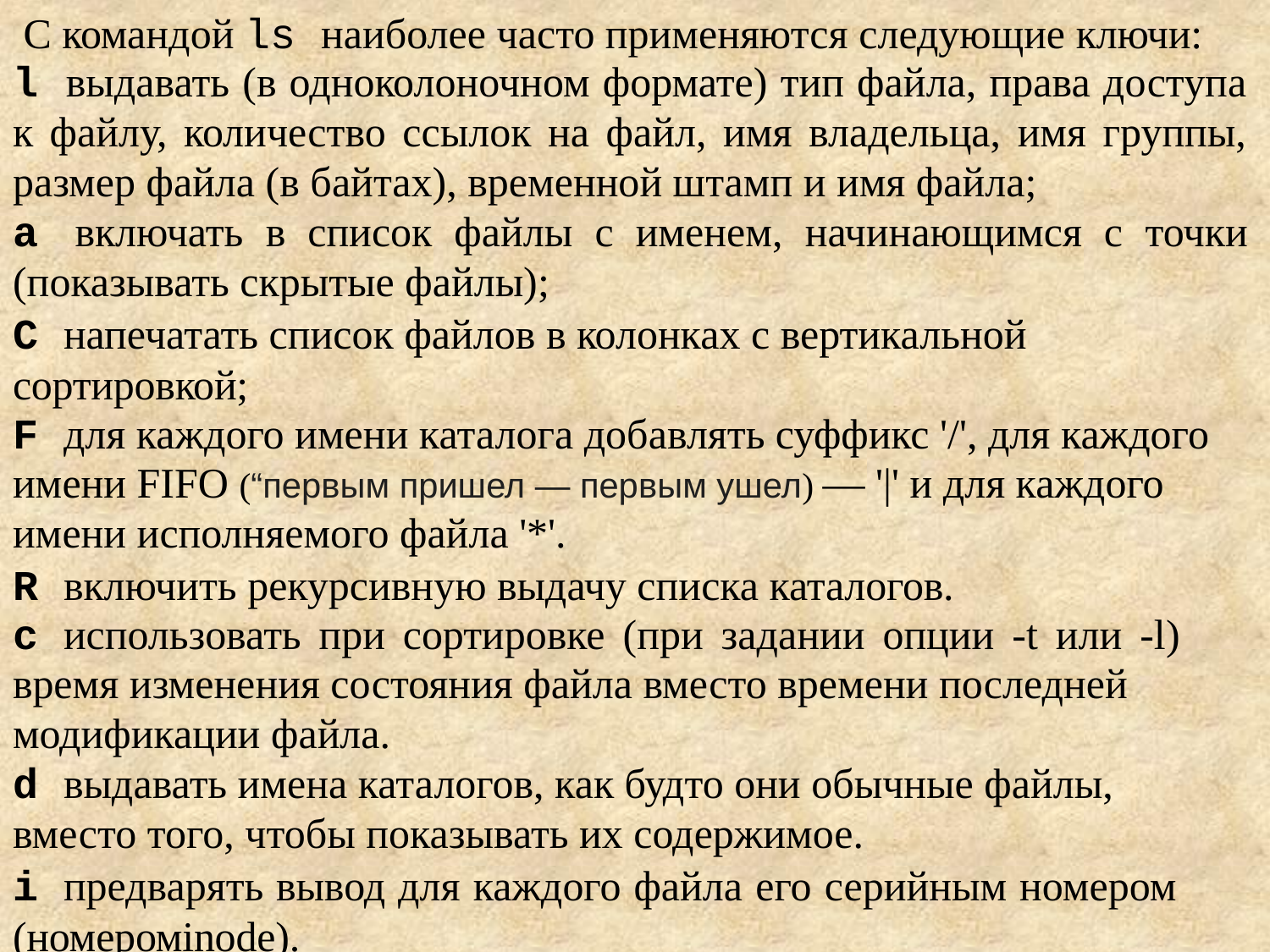

С командой ls наиболее часто применяются следующие ключи:
l выдавать (в одноколоночном формате) тип файла, права доступа к файлу, количество ссылок на файл, имя владельца, имя группы, размер файла (в байтах), временной штамп и имя файла;
a включать в список файлы с именем, начинающимся с точки (показывать скрытые файлы);
C напечатать список файлов в колонках с вертикальной сортировкой;
F для каждого имени каталога добавлять суффикс '/', для каждого имени FIFO (“первым пришел — первым ушел) — '|' и для каждого имени исполняемого файла '*'.
R включить рекурсивную выдачу списка каталогов.
c использовать при сортировке (при задании опции -t или -l) время изменения состояния файла вместо времени последней модификации файла.
d выдавать имена каталогов, как будто они обычные файлы, вместо того, чтобы показывать их содержимое.
i предварять вывод для каждого файла его серийным номером (номеромinode).